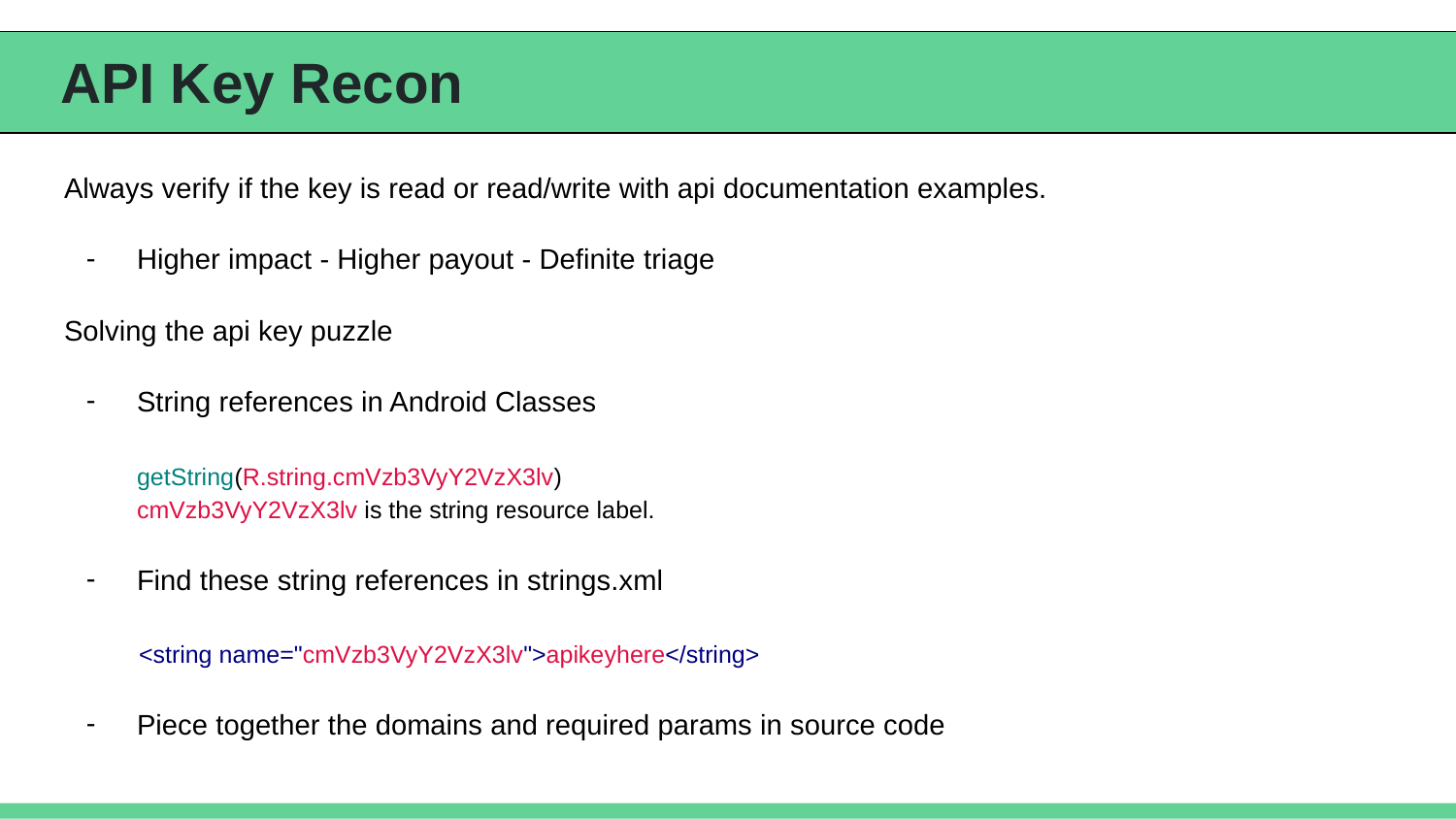

# API Key Recon
Always verify if the key is read or read/write with api documentation examples.
Higher impact - Higher payout - Definite triage
Solving the api key puzzle
String references in Android Classes

getString(R.string.cmVzb3VyY2VzX3lv)
cmVzb3VyY2VzX3lv is the string resource label.

Find these string references in strings.xml

           <string name="cmVzb3VyY2VzX3lv">apikeyhere</string>

Piece together the domains and required params in source code